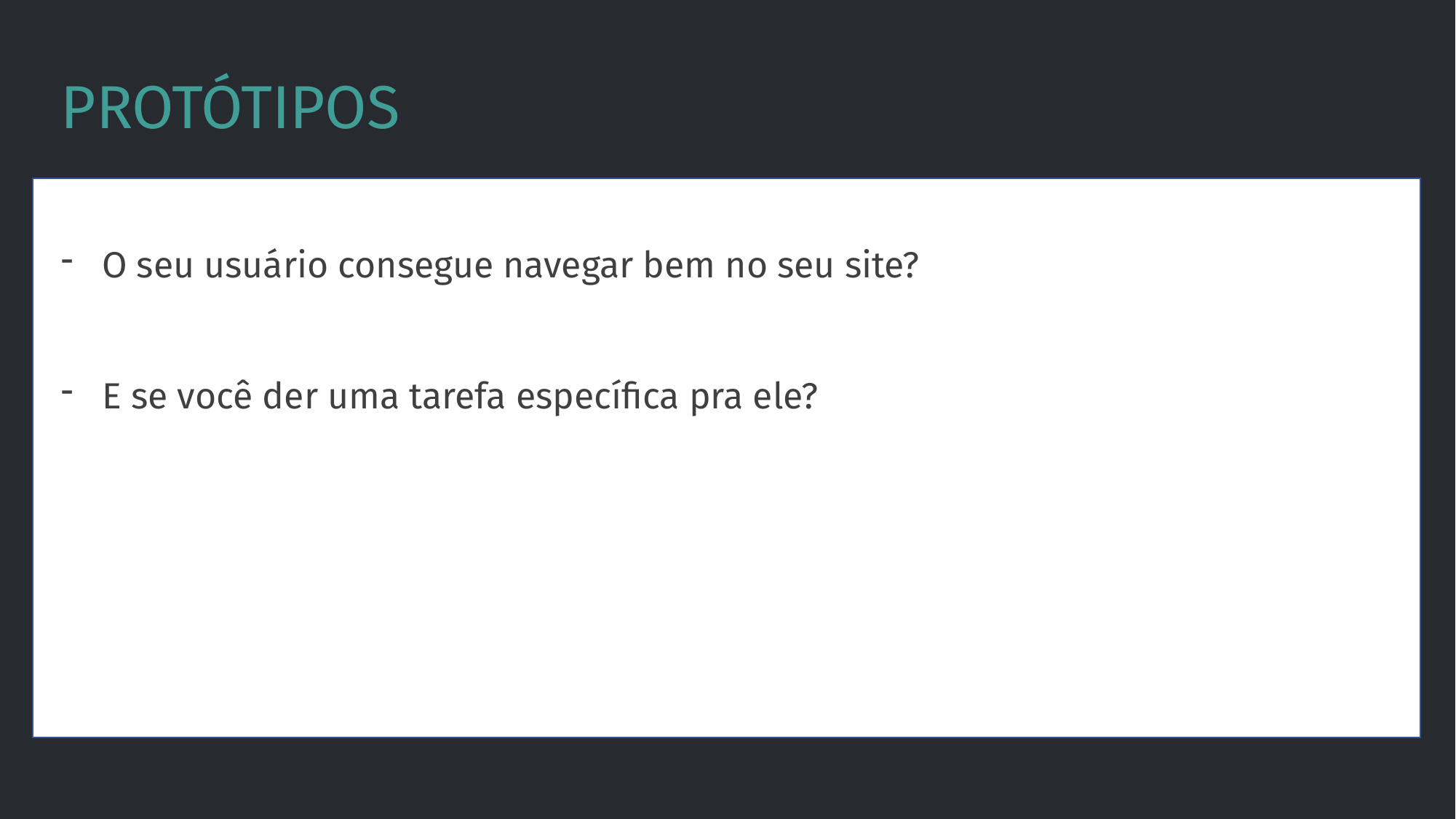

PROTÓTIPOS

O seu usuário consegue navegar bem no seu site?

E se você der uma tarefa específica pra ele?